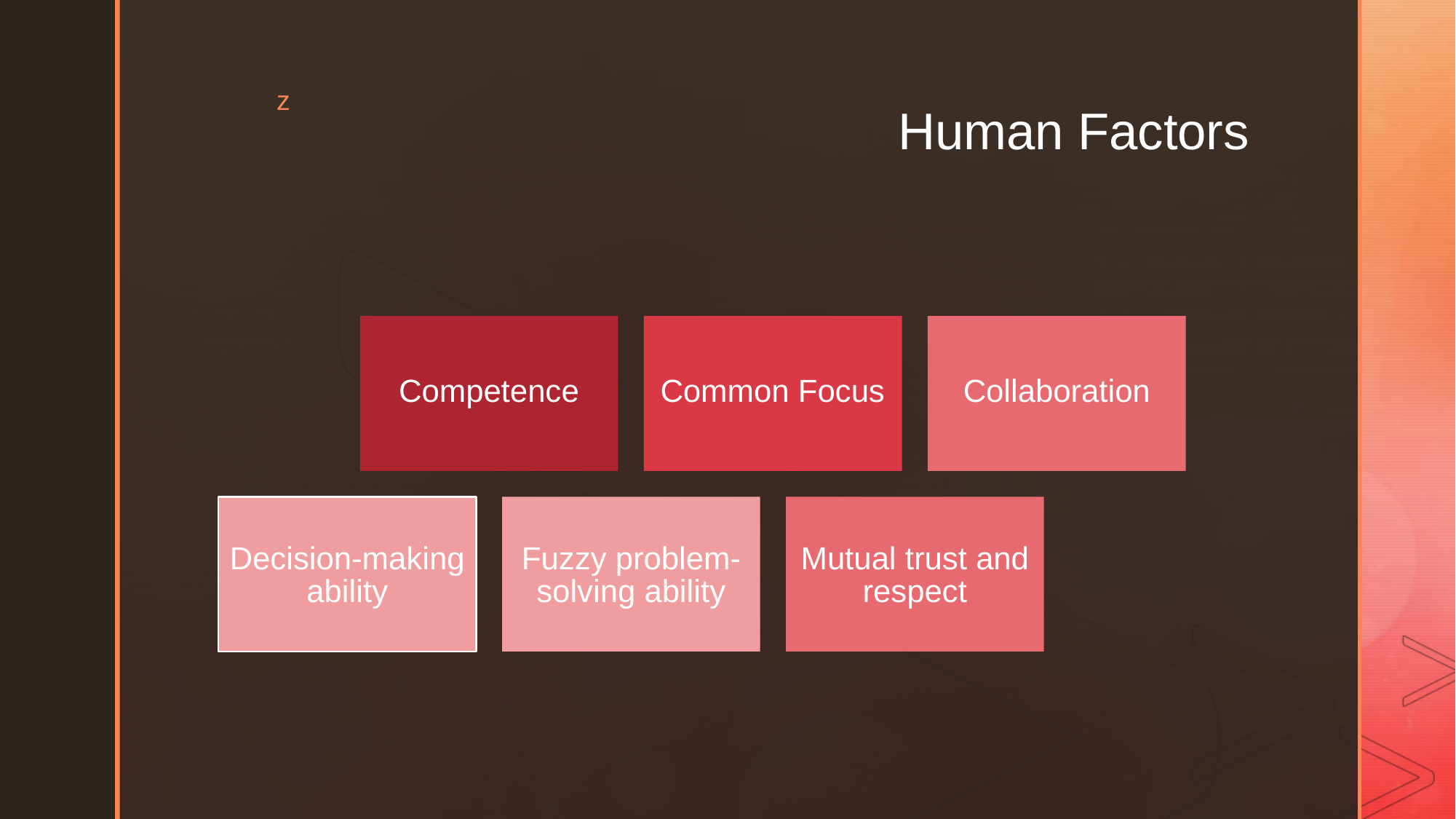

z
Human Factors

Competence

Common Focus

Collaboration

Decision-making ability

Fuzzy problem- solving ability

Mutual trust and respect